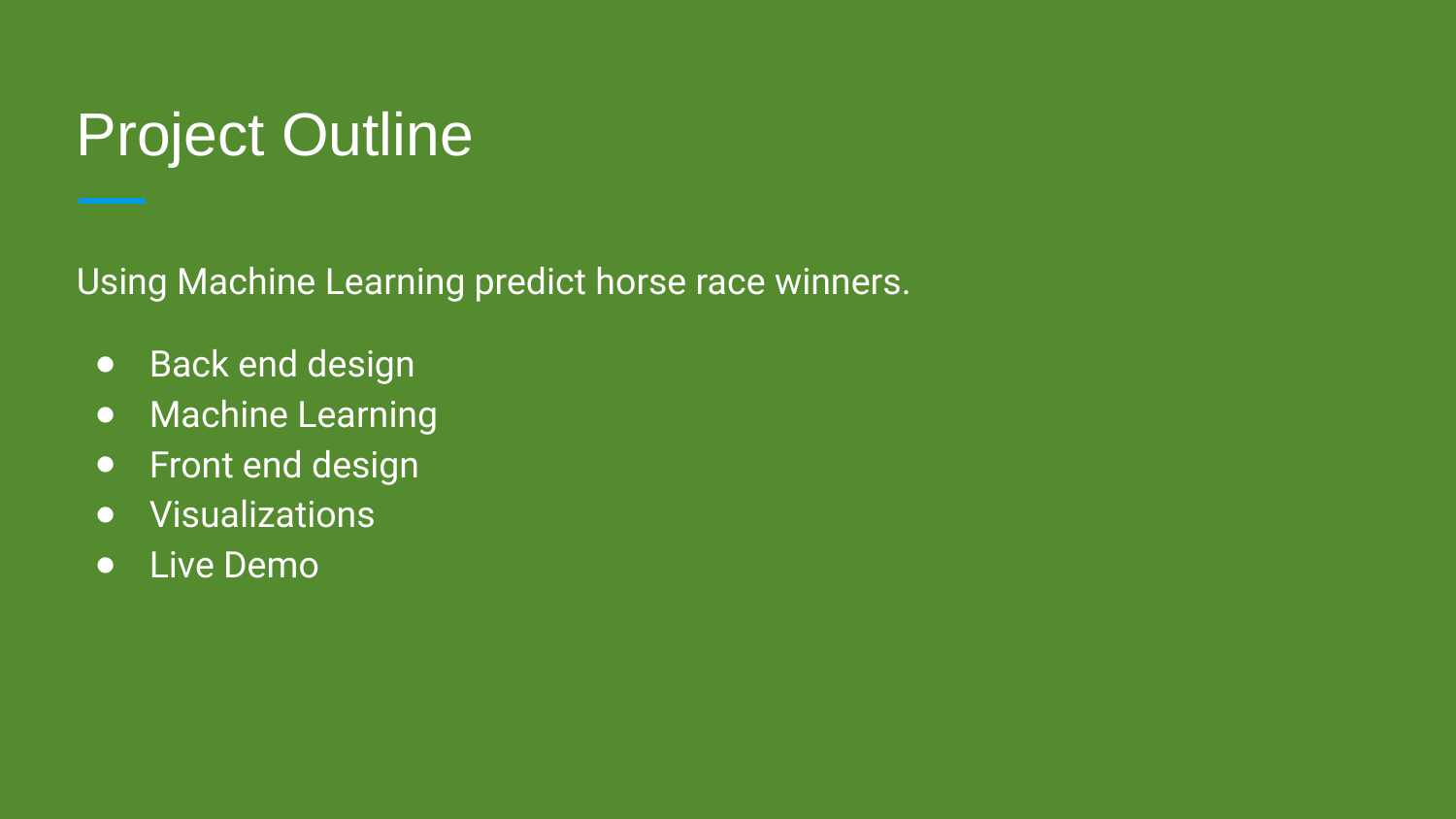

# Project Outline
Using Machine Learning predict horse race winners.
Back end design
Machine Learning
Front end design
Visualizations
Live Demo